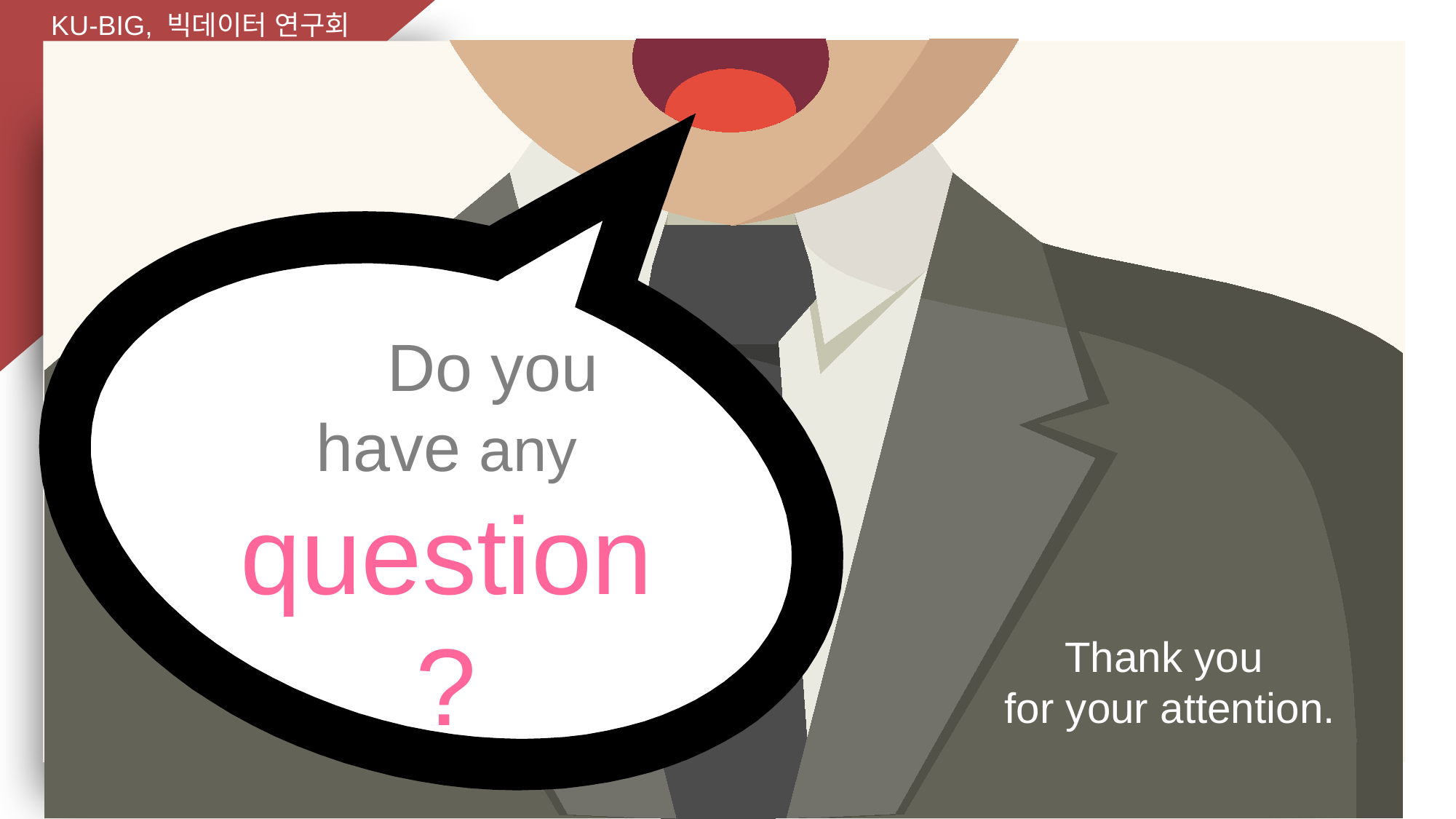

Do you have any question?
Thank you
 for your attention.